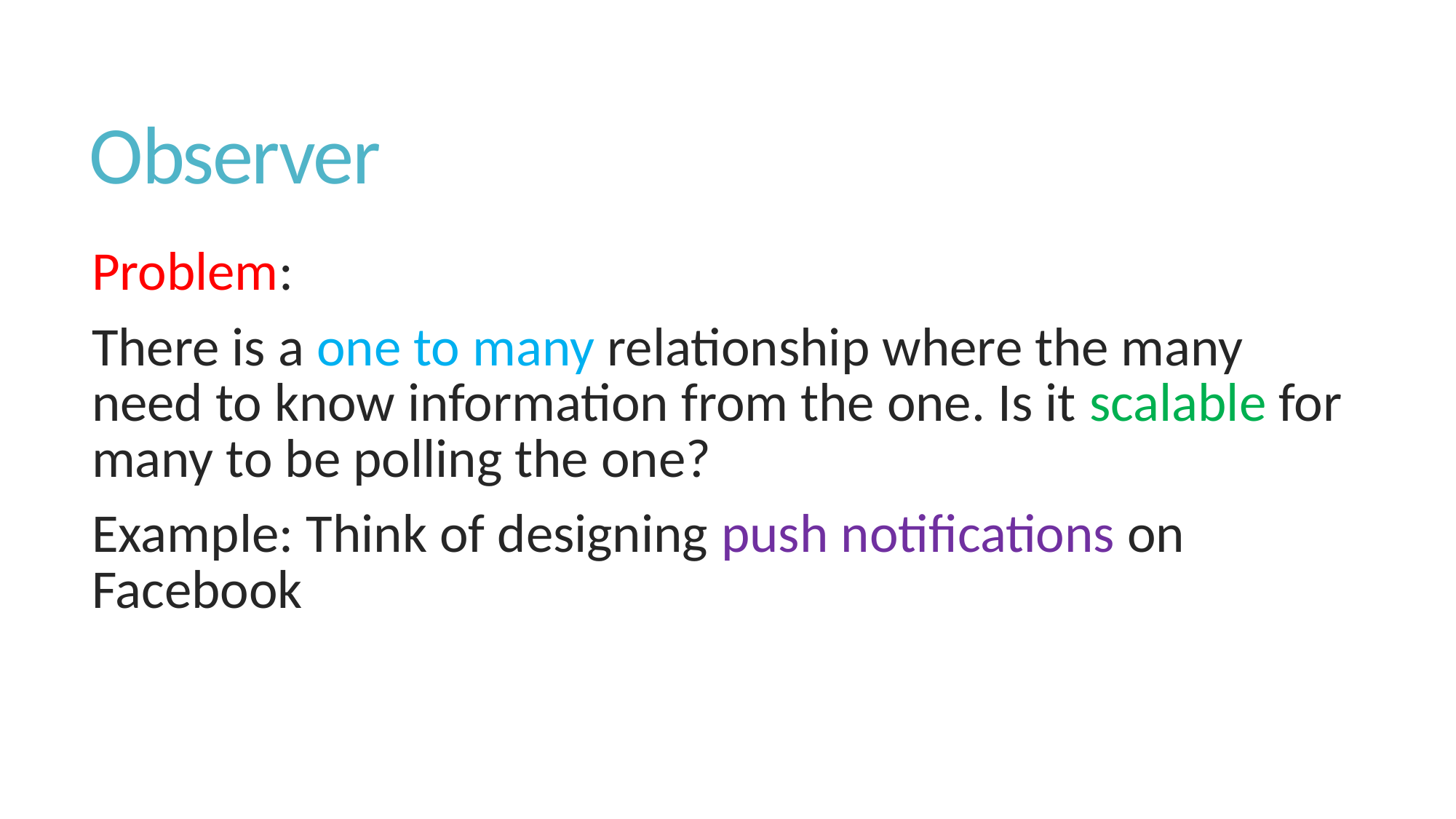

# Observer
Problem:
There is a one to many relationship where the many need to know information from the one. Is it scalable for many to be polling the one?
Example: Think of designing push notifications on Facebook